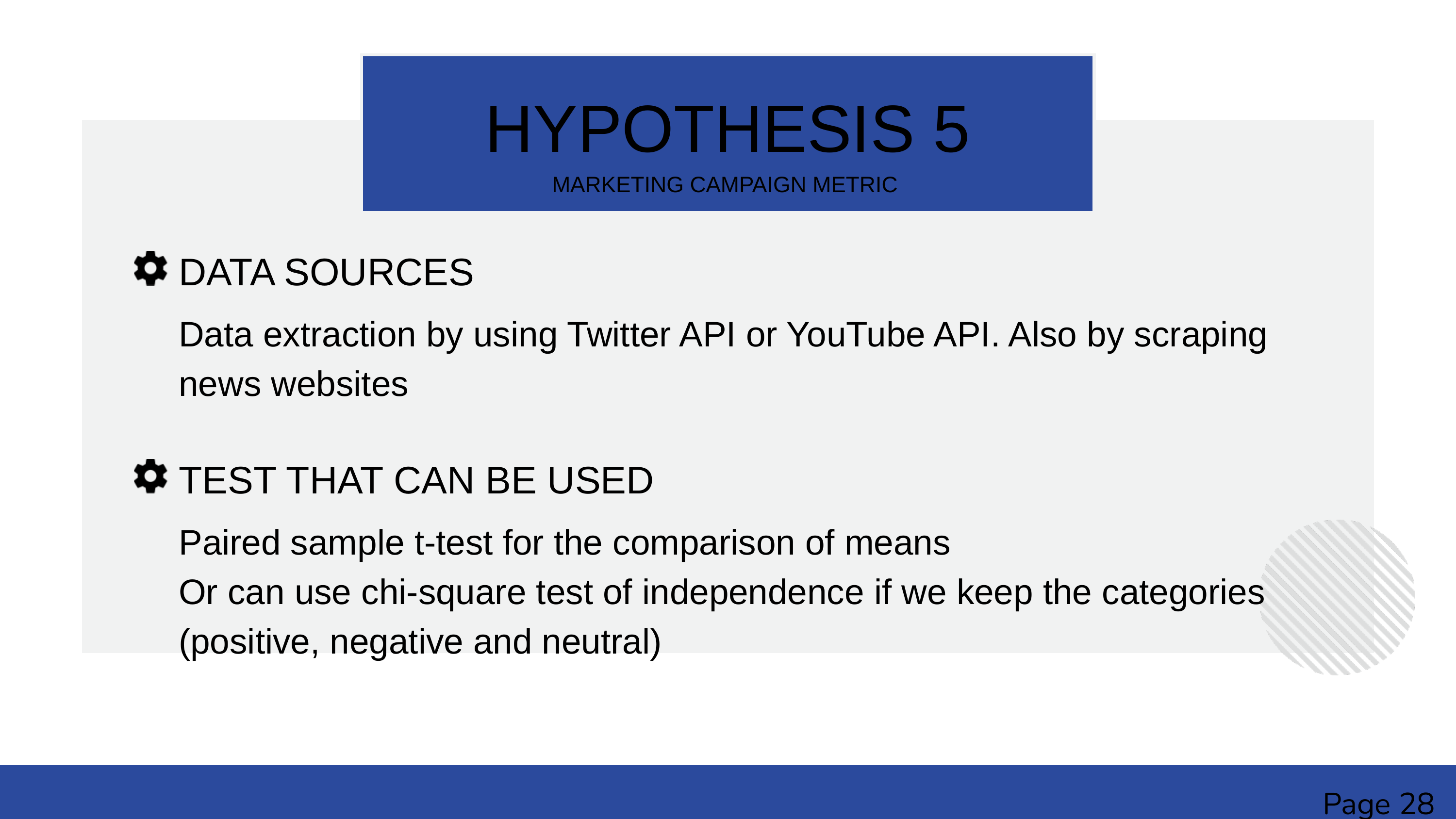

HYPOTHESIS 5
MARKETING CAMPAIGN METRIC

DATA SOURCES

Data extraction by using Twitter API or YouTube API. Also by scraping news websites
TEST THAT CAN BE USED

Paired sample t-test for the comparison of means
Or can use chi-square test of independence if we keep the categories (positive, negative and neutral)

Page 28